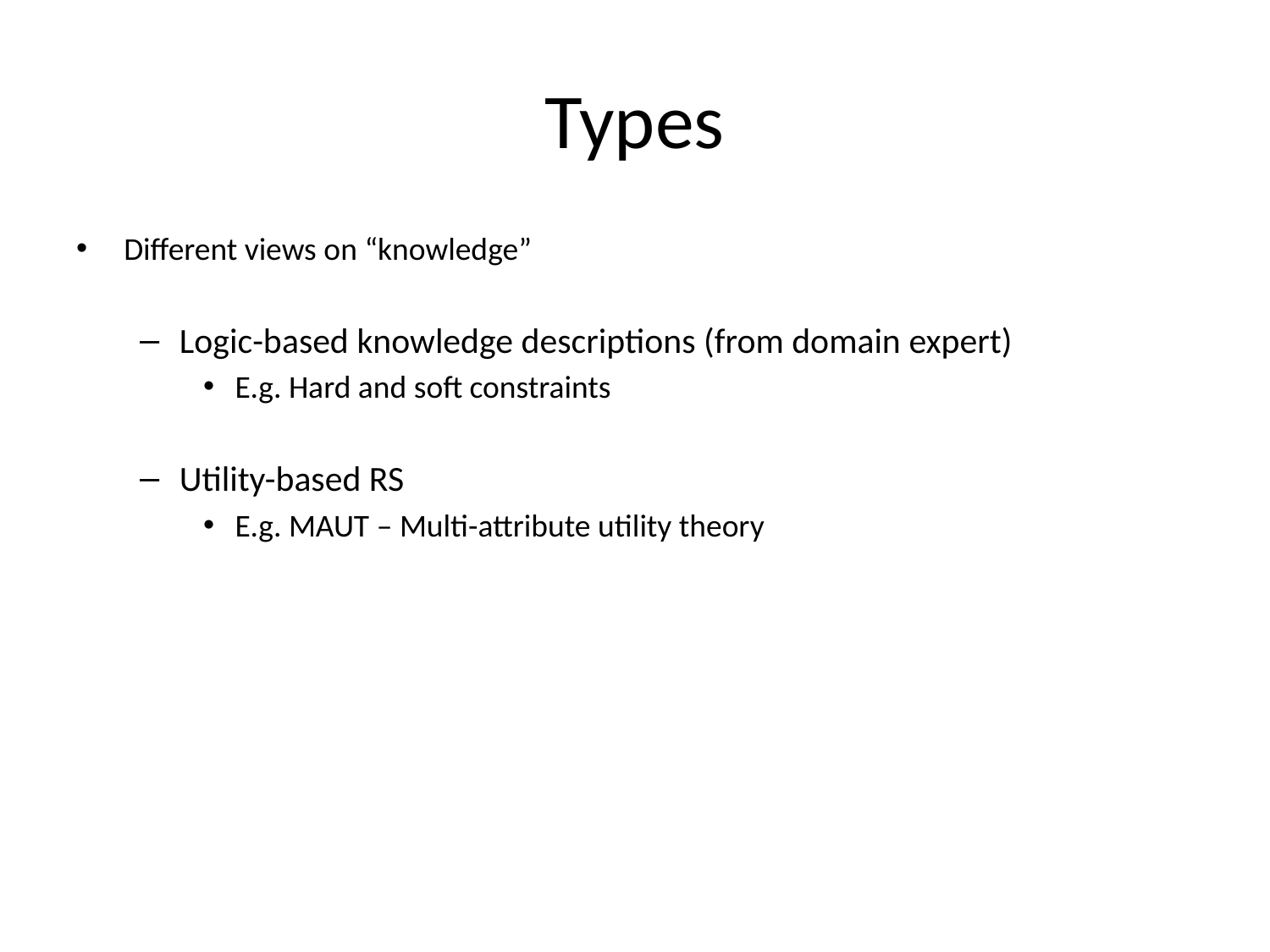

# Types
Different views on “knowledge”

Logic-based knowledge descriptions (from domain expert)
E.g. Hard and soft constraints

Utility-based RS
E.g. MAUT – Multi-attribute utility theory